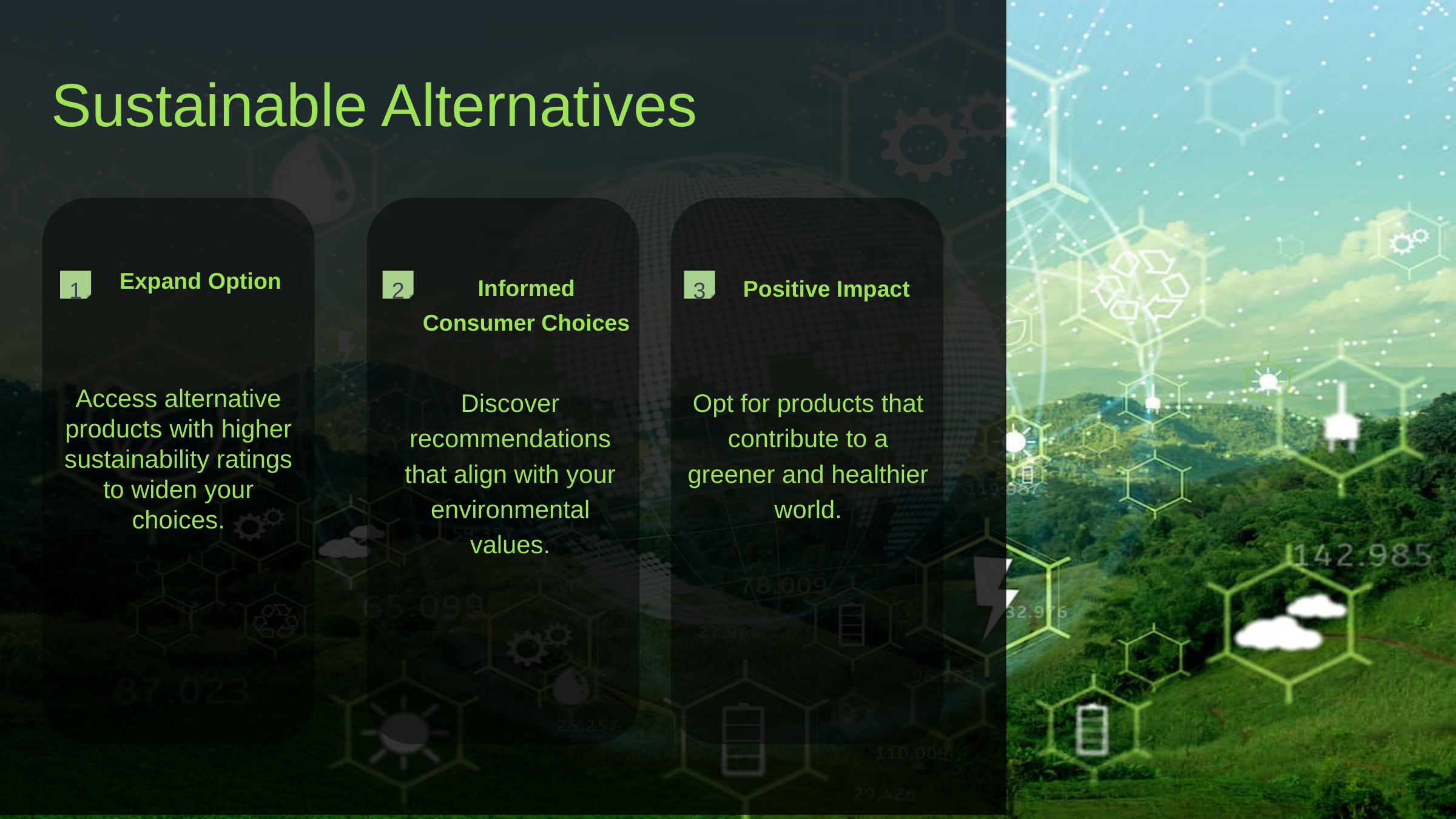

Sustainable Alternatives

Expand Option
Informed Consumer Choices
Positive Impact
1
2
3
Access alternative products with higher sustainability ratings to widen your choices.

Discover recommendations that align with your environmental values.
Opt for products that contribute to a greener and healthier world.